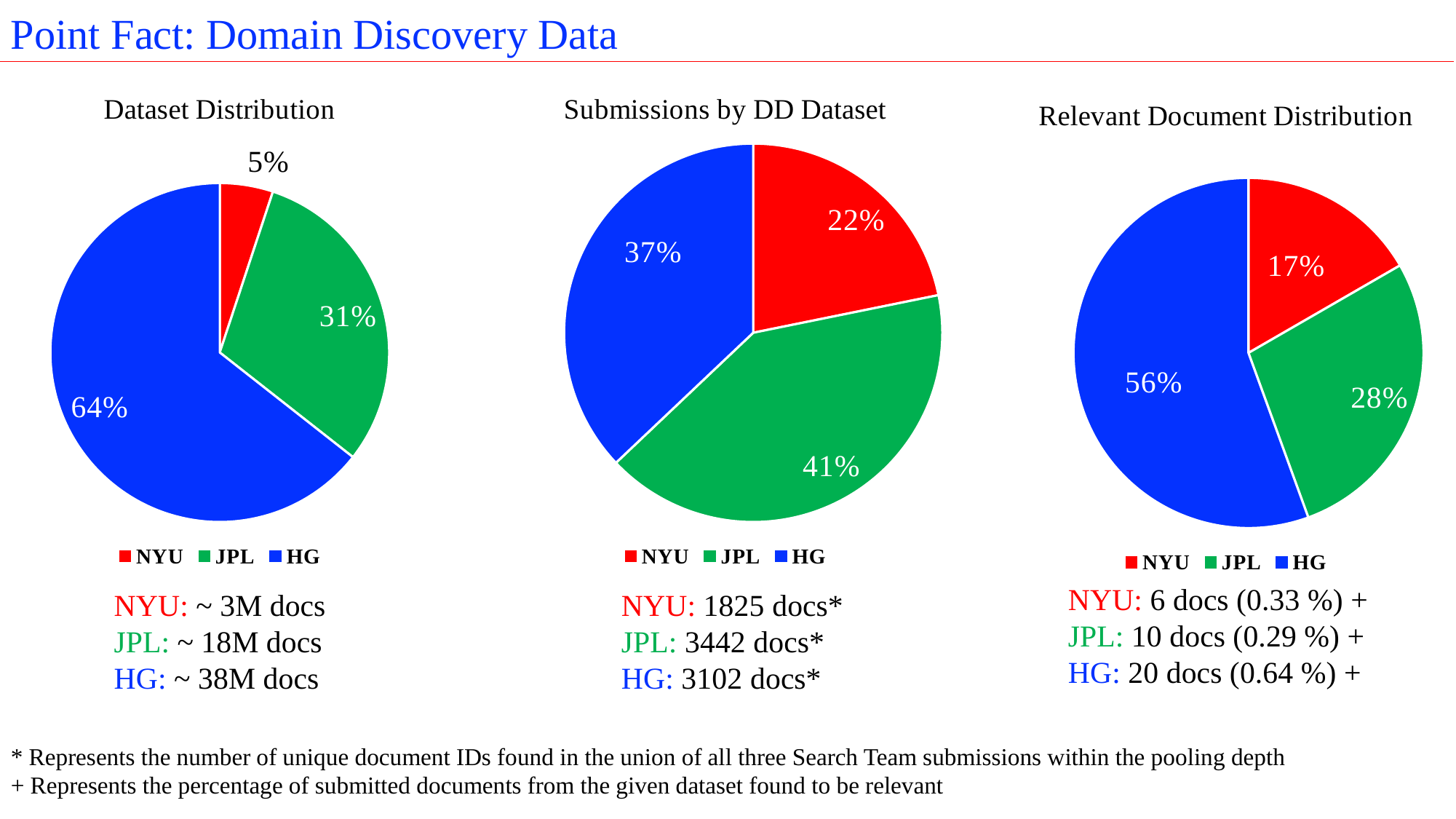

Point Fact: Domain Discovery Data

### Chart: Dataset Distribution

| Category | Domain Discovery Dataset |
|---|---|
| NYU | 3.0 |
| JPL | 18.0 |
| HG | 38.0 |

### Chart: Submissions by DD Dataset

| Category | Submissions Distribution |
|---|---|
| NYU | 1825.0 |
| JPL | 3442.0 |
| HG | 3102.0 |

### Chart: Relevant Document Distribution

| Category | Domain Discovery Submissions |
|---|---|
| NYU | 6.0 |
| JPL | 10.0 |
| HG | 20.0 |
NYU: 6 docs (0.33 %) +
JPL: 10 docs (0.29 %) +
HG: 20 docs (0.64 %) +
NYU: ~ 3M docs
JPL: ~ 18M docs
HG: ~ 38M docs
NYU: 1825 docs* JPL: 3442 docs*
HG: 3102 docs*
* Represents the number of unique document IDs found in the union of all three Search Team submissions within the pooling depth
+ Represents the percentage of submitted documents from the given dataset found to be relevant